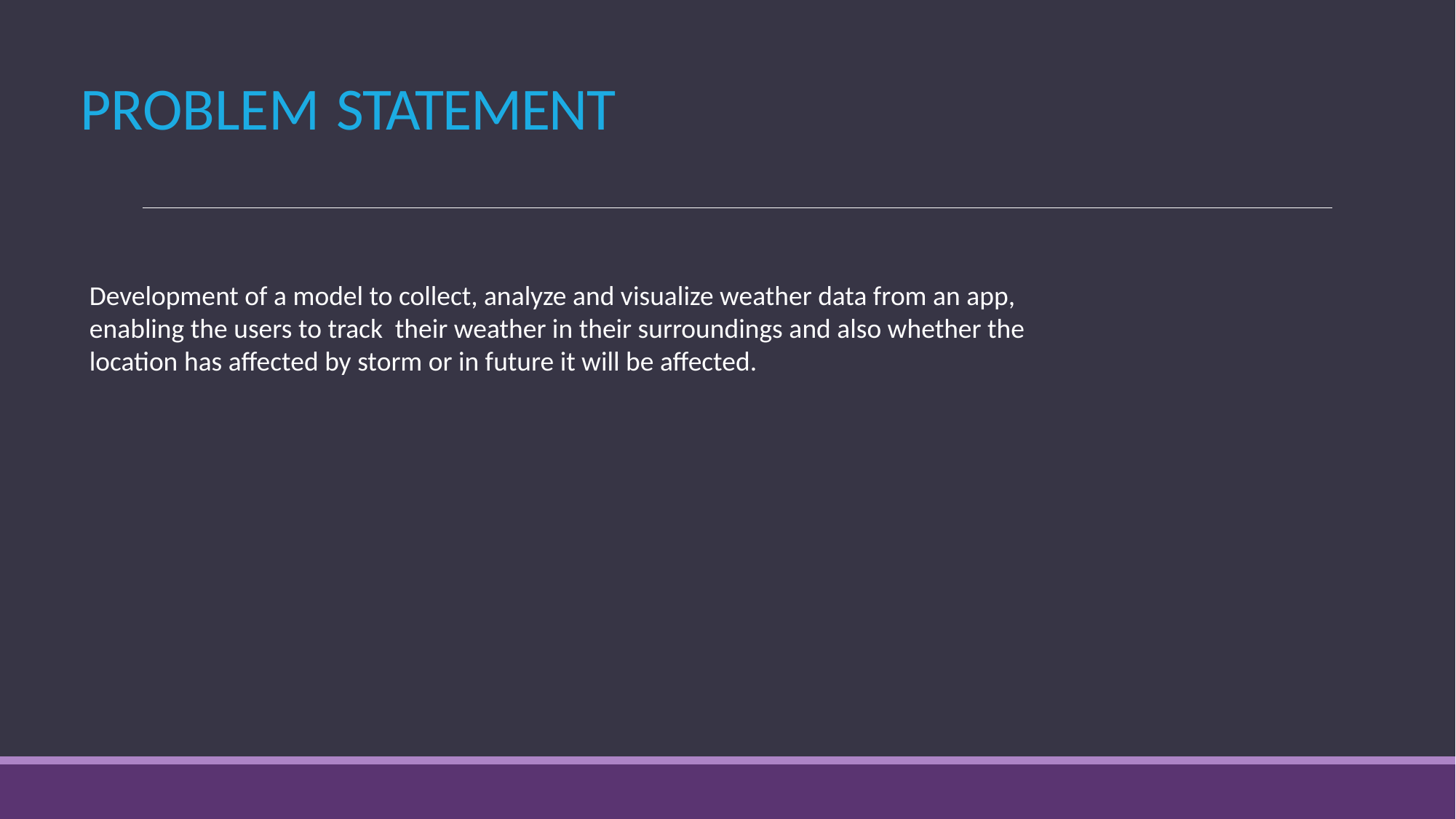

# PROBLEM STATEMENT
Development of a model to collect, analyze and visualize weather data from an app, enabling the users to track  their weather in their surroundings and also whether the location has affected by storm or in future it will be affected.